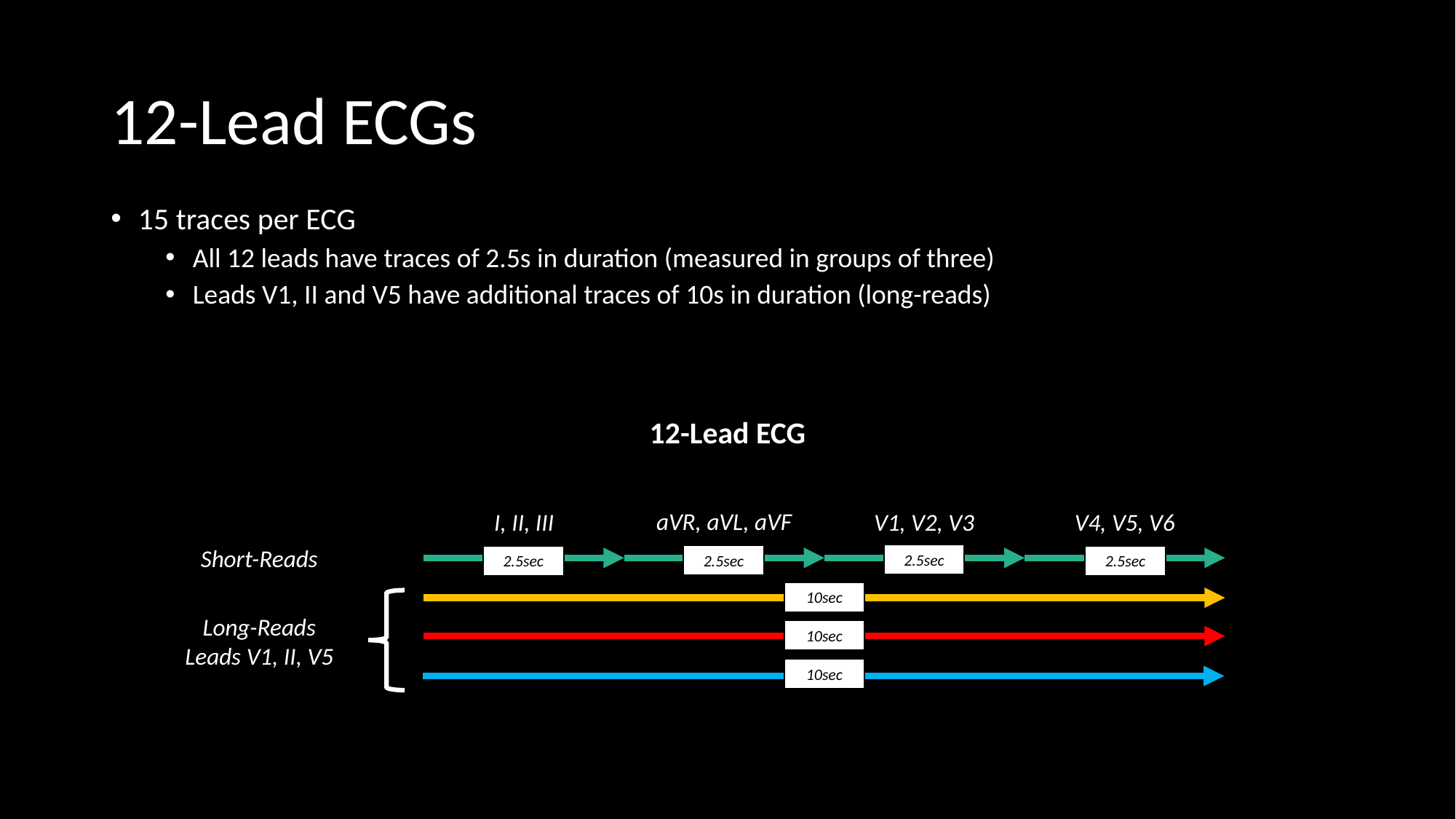

# 12-Lead ECGs
15 traces per ECG
All 12 leads have traces of 2.5s in duration (measured in groups of three)
Leads V1, II and V5 have additional traces of 10s in duration (long-reads)
12-Lead ECG
aVR, aVL, aVF
I, II, III
V4, V5, V6
V1, V2, V3
Short-Reads
2.5sec
2.5sec
2.5sec
2.5sec
10sec

Long-Reads
Leads V1, II, V5
10sec
10sec